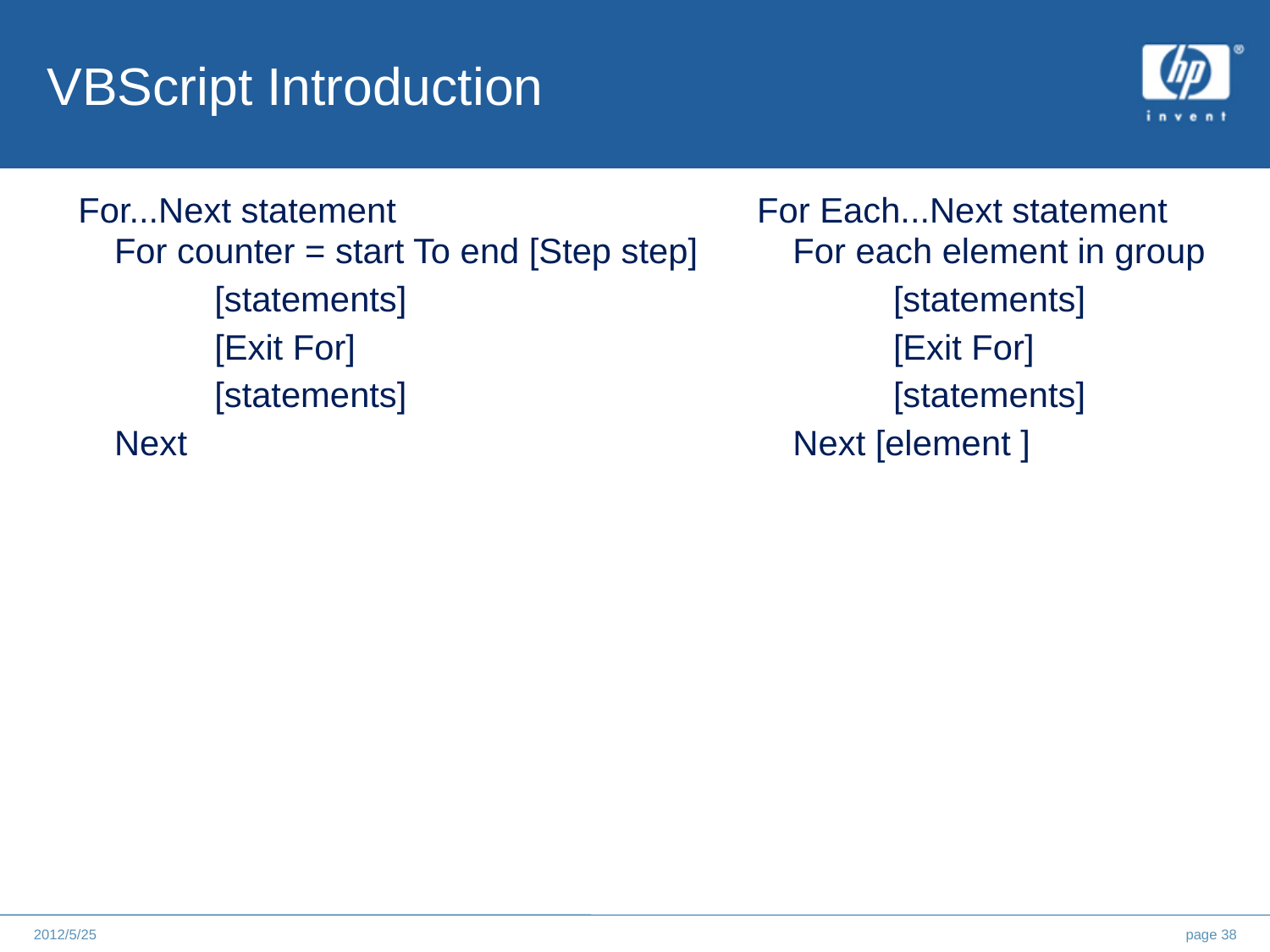

# VBScript Introduction
For...Next statement
For counter = start To end [Step step]
	[statements]
	[Exit For]
	[statements]
Next
For Each...Next statement
For each element in group
	[statements]
	[Exit For]
	[statements]
Next [element ]

******
2012/5/25
page 38